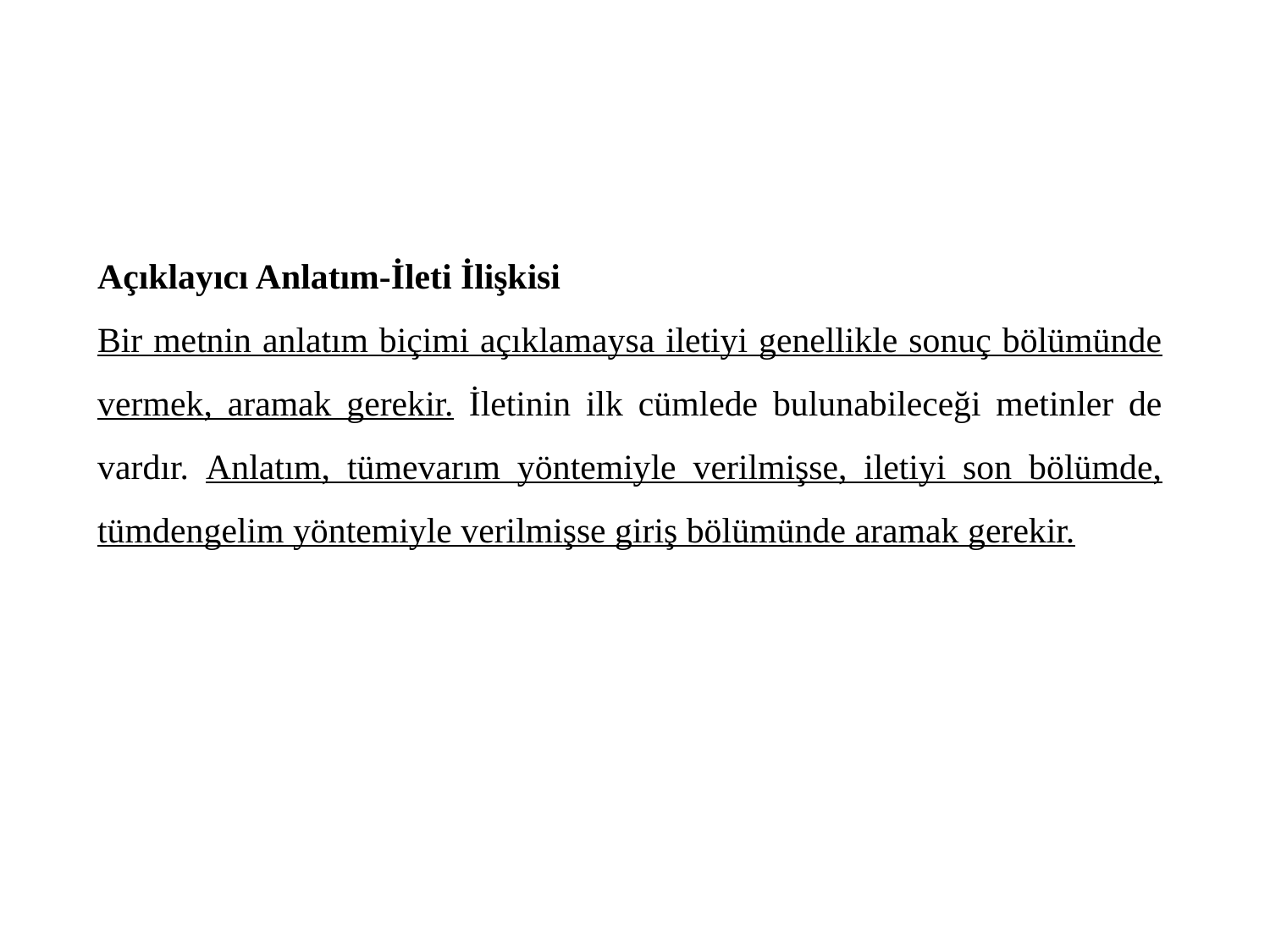

Açıklayıcı Anlatım-İleti İlişkisi
Bir metnin anlatım biçimi açıklamaysa iletiyi genellikle sonuç bölümünde vermek, aramak gerekir. İletinin ilk cümlede bulunabileceği metinler de vardır. Anlatım, tümevarım yöntemiyle verilmişse, iletiyi son bölümde, tümdengelim yöntemiyle verilmişse giriş bölümünde aramak gerekir.